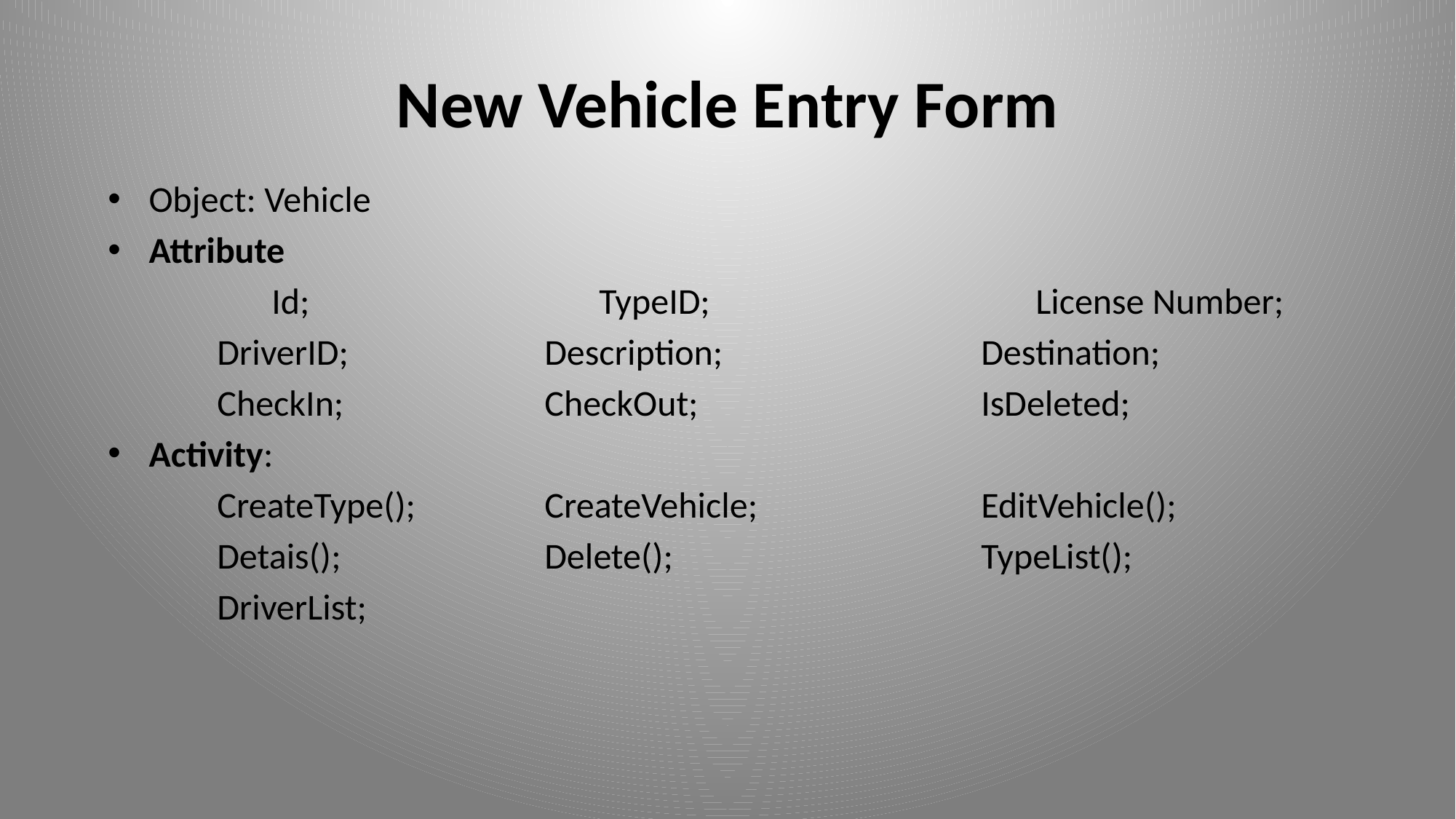

# New Vehicle Entry Form
Object: Vehicle
Attribute
	Id; 			TypeID;			License Number;
	DriverID;		Description;			Destination;
	CheckIn;		CheckOut;			IsDeleted;
Activity:
	CreateType();		CreateVehicle;			EditVehicle();
	Detais();		Delete();			TypeList();
	DriverList;